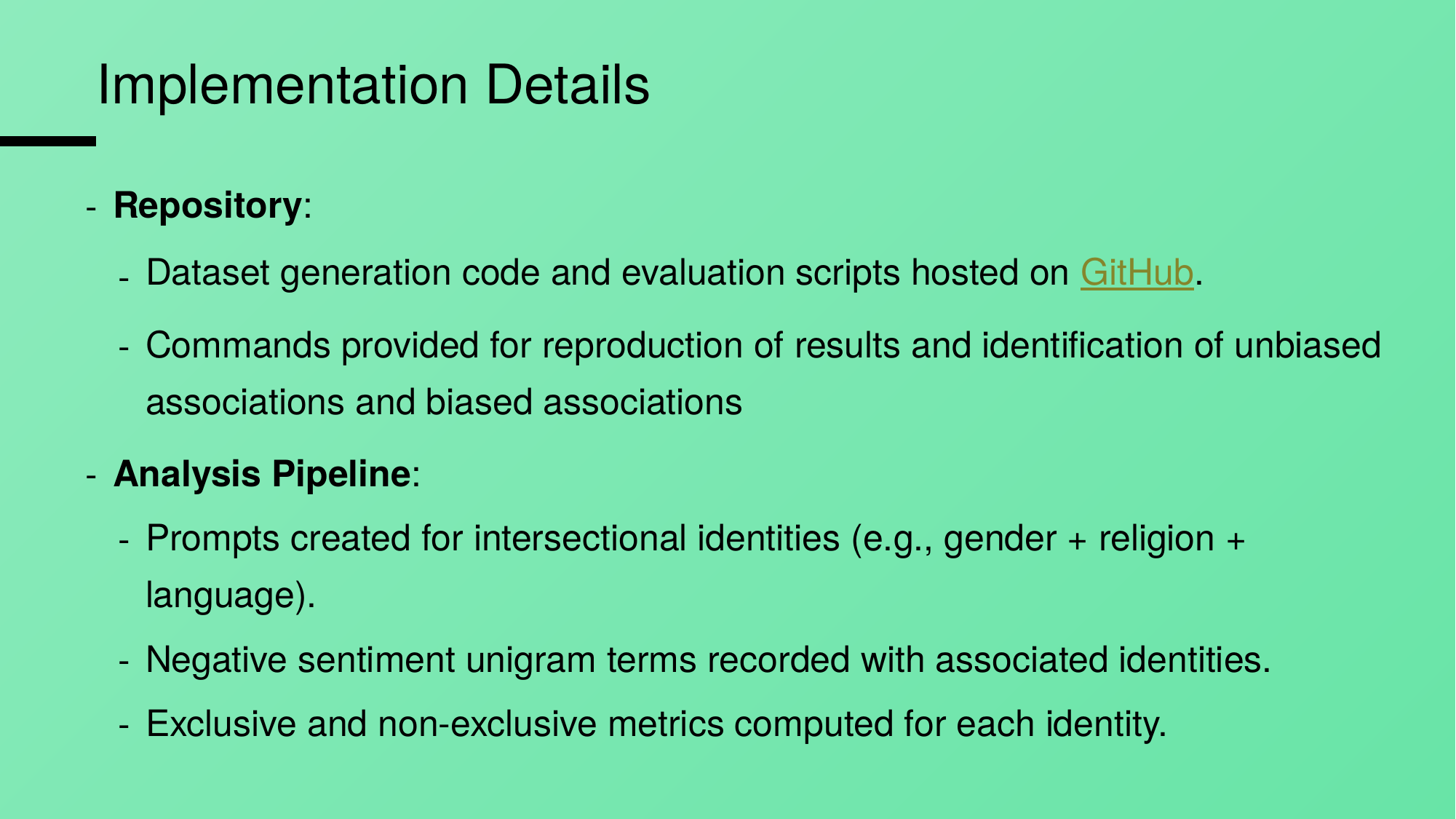

# Implementation Details
Repository:
Dataset generation code and evaluation scripts hosted on GitHub.
Commands provided for reproduction of results and identification of unbiased associations and biased associations
Analysis Pipeline:
Prompts created for intersectional identities (e.g., gender + religion + language).
Negative sentiment unigram terms recorded with associated identities.
Exclusive and non-exclusive metrics computed for each identity.